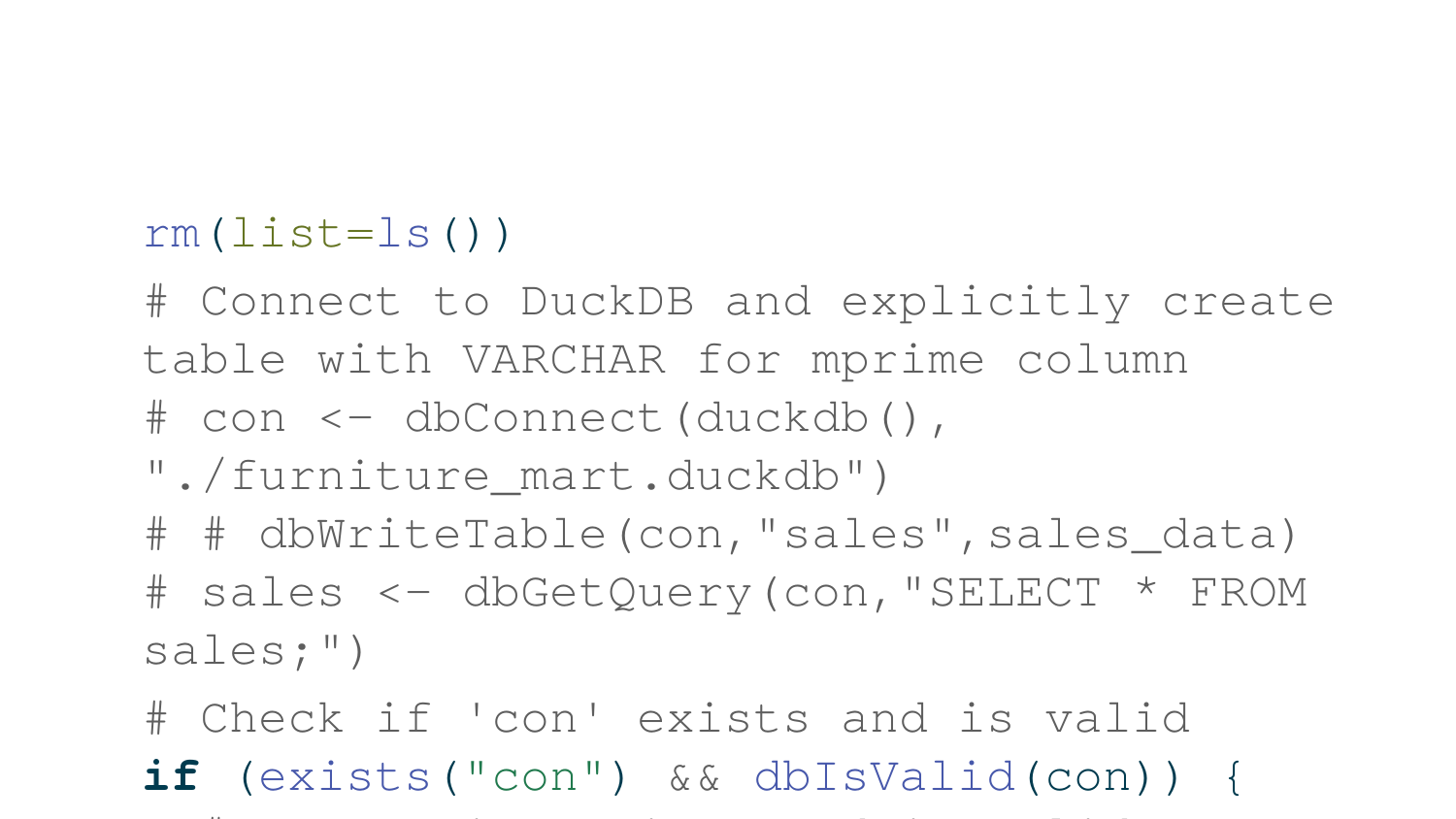

rm(list=ls())
# Connect to DuckDB and explicitly create table with VARCHAR for mprime column # con <- dbConnect(duckdb(), "./furniture_mart.duckdb") # # dbWriteTable(con,"sales",sales_data) # sales <- dbGetQuery(con,"SELECT * FROM sales;")
# Check if 'con' exists and is valid if (exists("con") && dbIsValid(con)) { # Connection exists and is valid; go straight to querying sales <- dbGetQuery(con, "SELECT * FROM sales;") dbDisconnect(con) } else { # Connection does not exist or is invalid; establish connection first con <- dbConnect(duckdb(), "./furniture_mart.duckdb") sales <- dbGetQuery(con, "SELECT * FROM sales;") dbDisconnect(con) }
# Question 1: # Step 1: Extract relevant columns and add 'year' from 'order_date' sales_data <- sales %>% select(customer_id, order_date) %>% mutate(year = year(ymd(order_date))) # Step 2: Identify repeat customers in consecutive years # Group by customer_id and year, and count unique years for each customer customer_years <- sales_data %>% group_by(customer_id, year) %>% summarize(purchases = n_distinct(order_date), .groups = 'drop') # Calculate retention by checking if customer appears in consecutive years customer_retention <- customer_years %>% arrange(customer_id, year) %>% group_by(customer_id) %>% mutate(repeat_purchase = year - lag(year) == 1) %>% ungroup() # Step 3: Calculate retention rate by year retention_rate <- customer_retention %>% filter(repeat_purchase == TRUE) %>% count(year) %>% rename(retained_customers = n) %>% right_join(customer_years %>% count(year), by = "year") %>% mutate(retention_rate = retained_customers / n * 100) %>% replace_na(list(retention_rate = 0))
# A1: Top 5 customer with the longest retention # Step 1: Extract relevant columns and add 'year' from 'order_date' sales_data <- sales_data %>% select(customer_id, order_date) %>% mutate(year = year(ymd(order_date))) # Step 2: Identify consecutive purchase years and calculate retention # First, group by customer and year, then calculate retention and consecutive years customer_years <- sales_data %>% group_by(customer_id, year) %>% summarize(purchases = n_distinct(order_date), .groups = 'drop') %>% arrange(customer_id, year) %>% group_by(customer_id) %>% mutate(consecutive_year = cumsum(c(1, diff(year) != 1))) %>% ungroup() # Retention Rate Calculation (for the first plot) retention_rate <- customer_years %>% group_by(customer_id) %>% mutate(repeat_purchase = year - lag(year) == 1) %>% ungroup() %>% filter(repeat_purchase == TRUE) %>% count(year) %>% rename(retained_customers = n) %>% right_join(customer_years %>% count(year), by = "year") %>% mutate(retention_rate = retained_customers / n * 100) %>% replace_na(list(retention_rate = 0)) # Longest Retention Streak Calculation for Top 5 Customers longest_retention <- customer_years %>% group_by(customer_id, consecutive_year) %>% summarize(streak = n(), .groups = 'drop') %>% arrange(desc(streak)) %>% group_by(customer_id) %>% slice_max(streak, n = 1) %>% ungroup() %>% arrange(desc(streak)) %>% slice_head(n = 5) # Filter for top 5 customers with longest retention top_customers <- customer_years %>% filter(customer_id %in% longest_retention$customer_id)
# Question 3: # Step 1: Extract relevant columns and add 'year' from 'order_date' sales_data <- sales_data %>% select(customer_id, order_date) %>% mutate(order_date = ymd(order_date)) # Step 2: Determine the latest date in the order_date column latest_order_date <- max(sales_data$order_date) # Step 3: Identify the last purchase date for each customer last_purchase <- sales_data %>% group_by(customer_id) %>% summarize(last_purchase_date = max(order_date), .groups = 'drop') # Step 4: Calculate inactivity by comparing last purchase to the latest date in data reengagement_list <- last_purchase %>% mutate(months_since_last_purchase = interval(last_purchase_date, latest_order_date) / months(1)) %>% filter(months_since_last_purchase > 40) %>% select(customer_id, last_purchase_date, months_since_last_purchase)